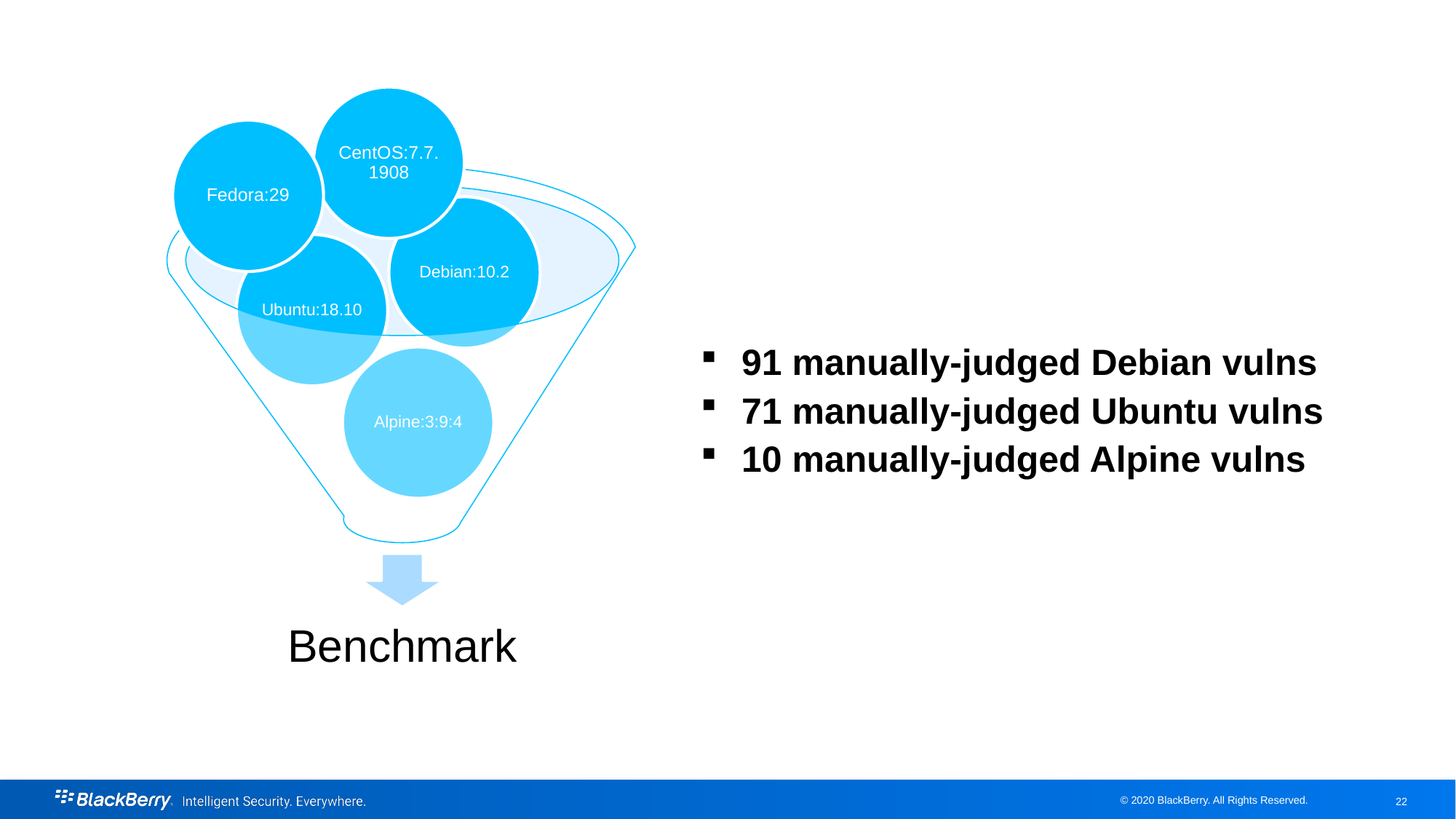

CentOS:7.7.1908

Fedora:29
Benchmark
Alpine:3:9:4
Ubuntu:18.10
Debian:10.2
91 manually-judged Debian vulns
71 manually-judged Ubuntu vulns
10 manually-judged Alpine vulns